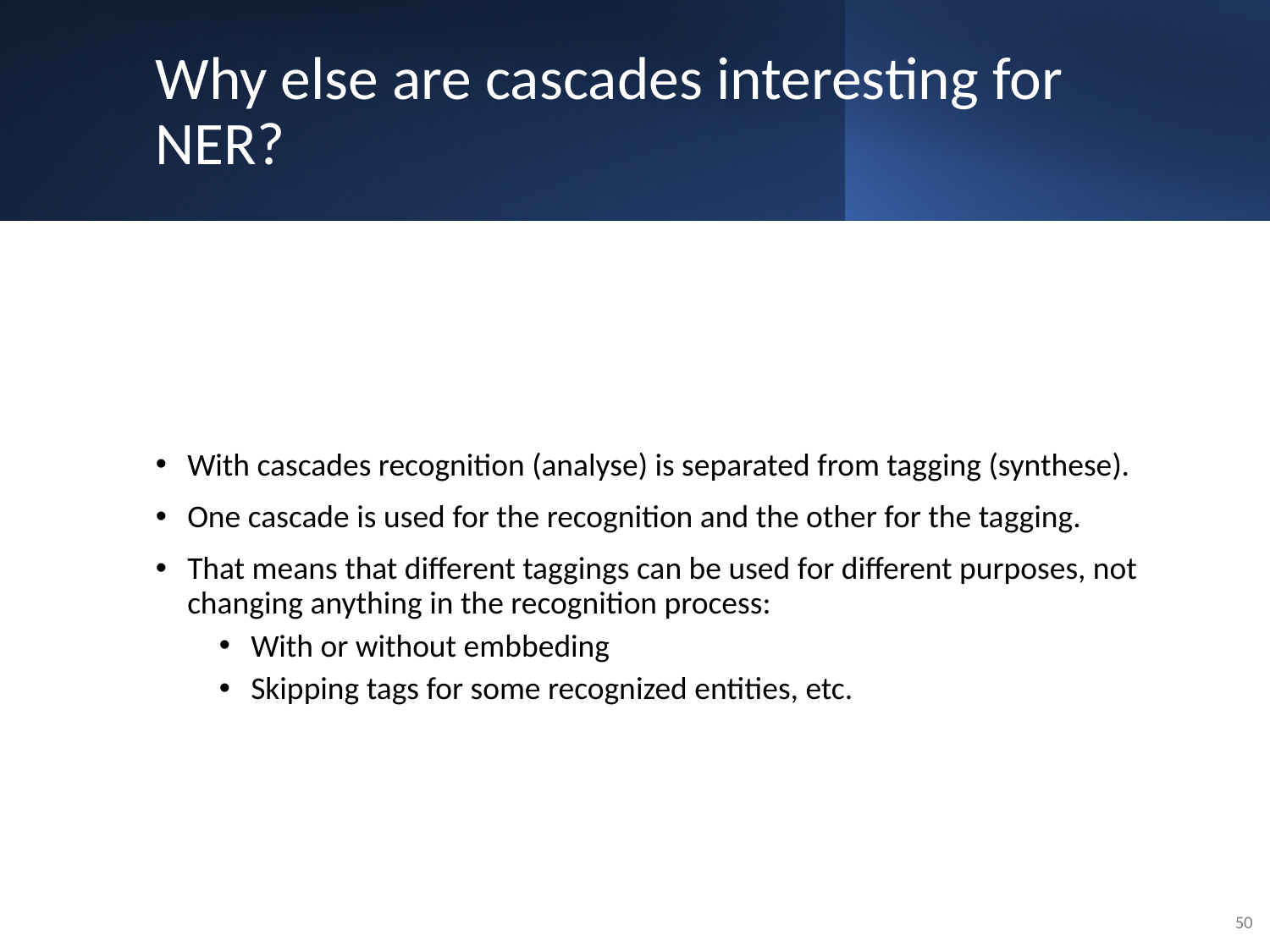

# Why else are cascades interesting for NER?
With cascades recognition (analyse) is separated from tagging (synthese).
One cascade is used for the recognition and the other for the tagging.
That means that different taggings can be used for different purposes, not changing anything in the recognition process:
With or without embbeding
Skipping tags for some recognized entities, etc.
50